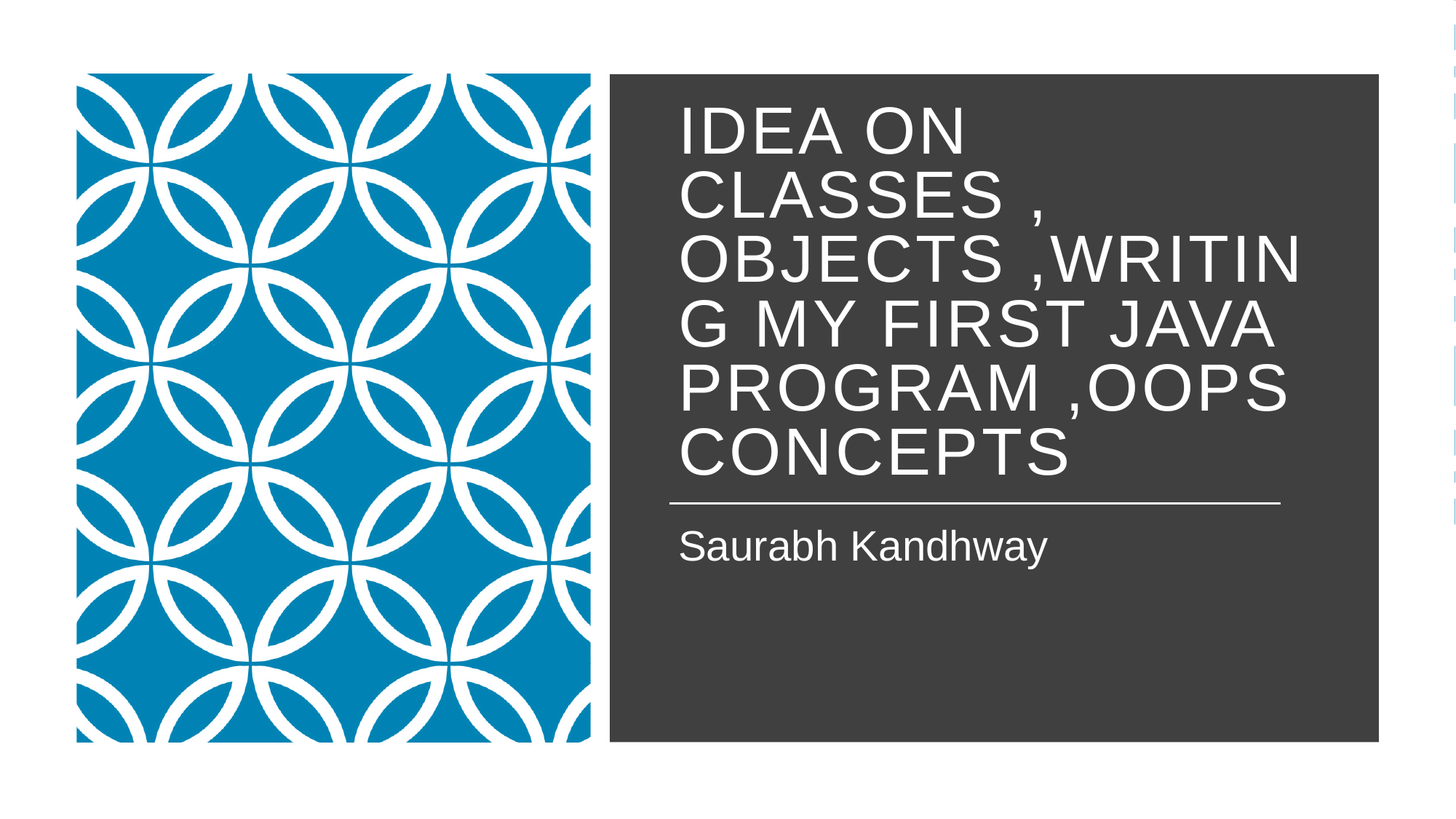

# Idea on Classes , Objects ,Writing My first Java Program ,OOPS Concepts
Saurabh Kandhway